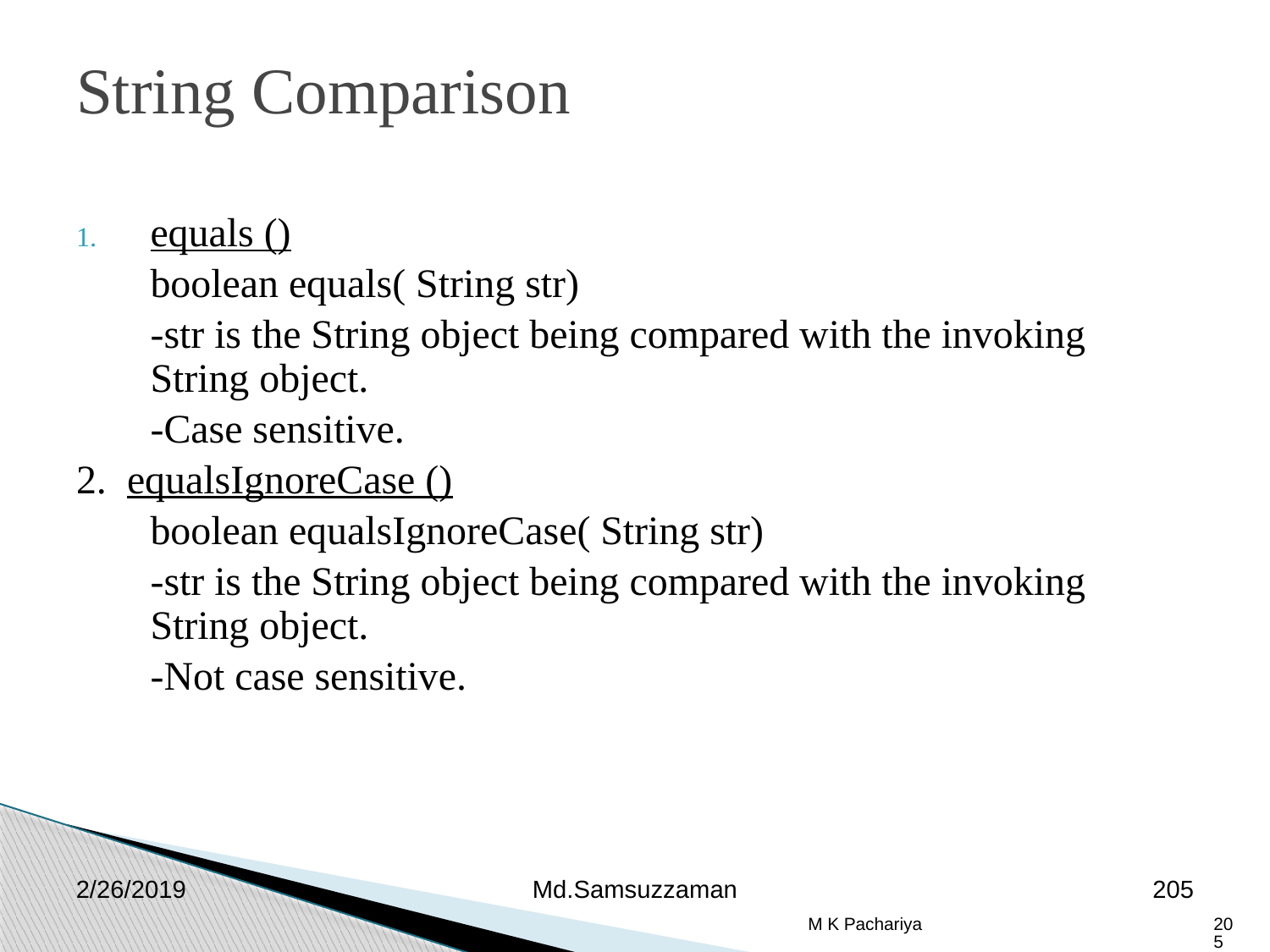

equals ()
	boolean equals( String str)
	-str is the String object being compared with the invoking String object.
	-Case sensitive.
2.  equalsIgnoreCase ()
	boolean equalsIgnoreCase( String str)
	-str is the String object being compared with the invoking String object.
	-Not case sensitive.

String Comparison
2/26/2019
Md.Samsuzzaman
205
M K Pachariya
205